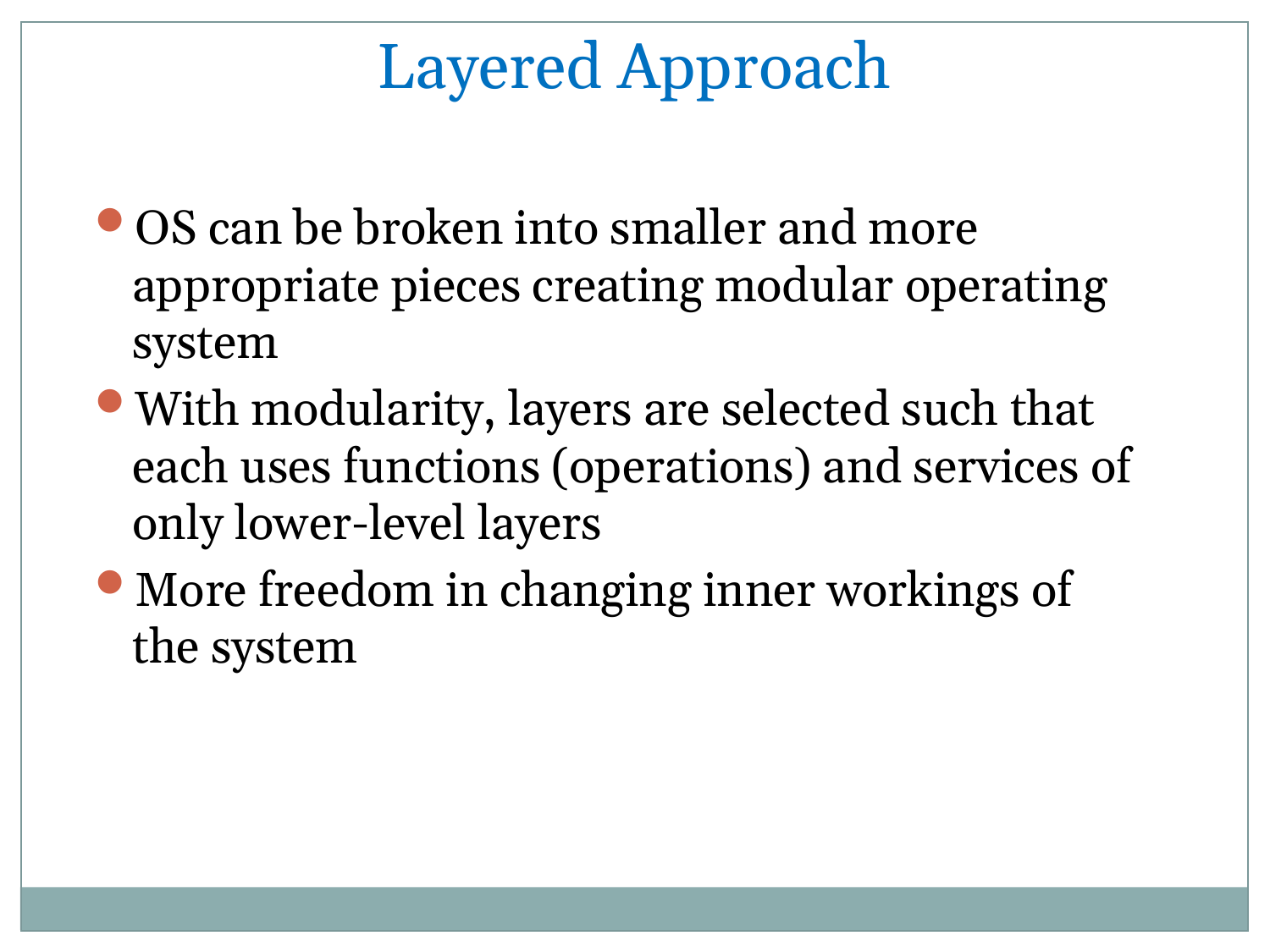

Layered Approach

OS can be broken into smaller and more appropriate pieces creating modular operating system
With modularity, layers are selected such that each uses functions (operations) and services of only lower-level layers
More freedom in changing inner workings of the system